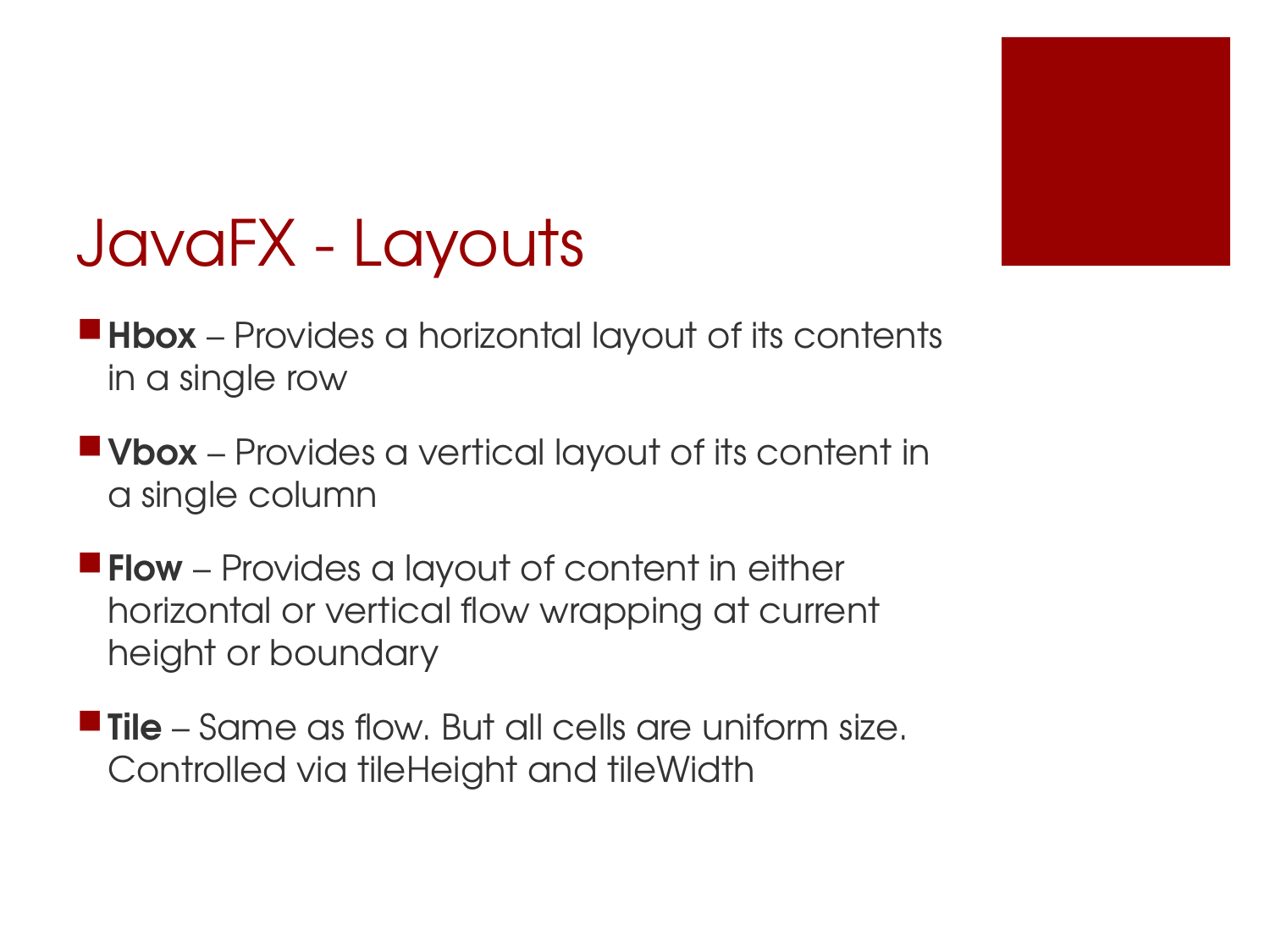

# JavaFX - Layouts
Hbox – Provides a horizontal layout of its contents in a single row
Vbox – Provides a vertical layout of its content in a single column
Flow – Provides a layout of content in either horizontal or vertical flow wrapping at current height or boundary
Tile – Same as flow. But all cells are uniform size. Controlled via tileHeight and tileWidth